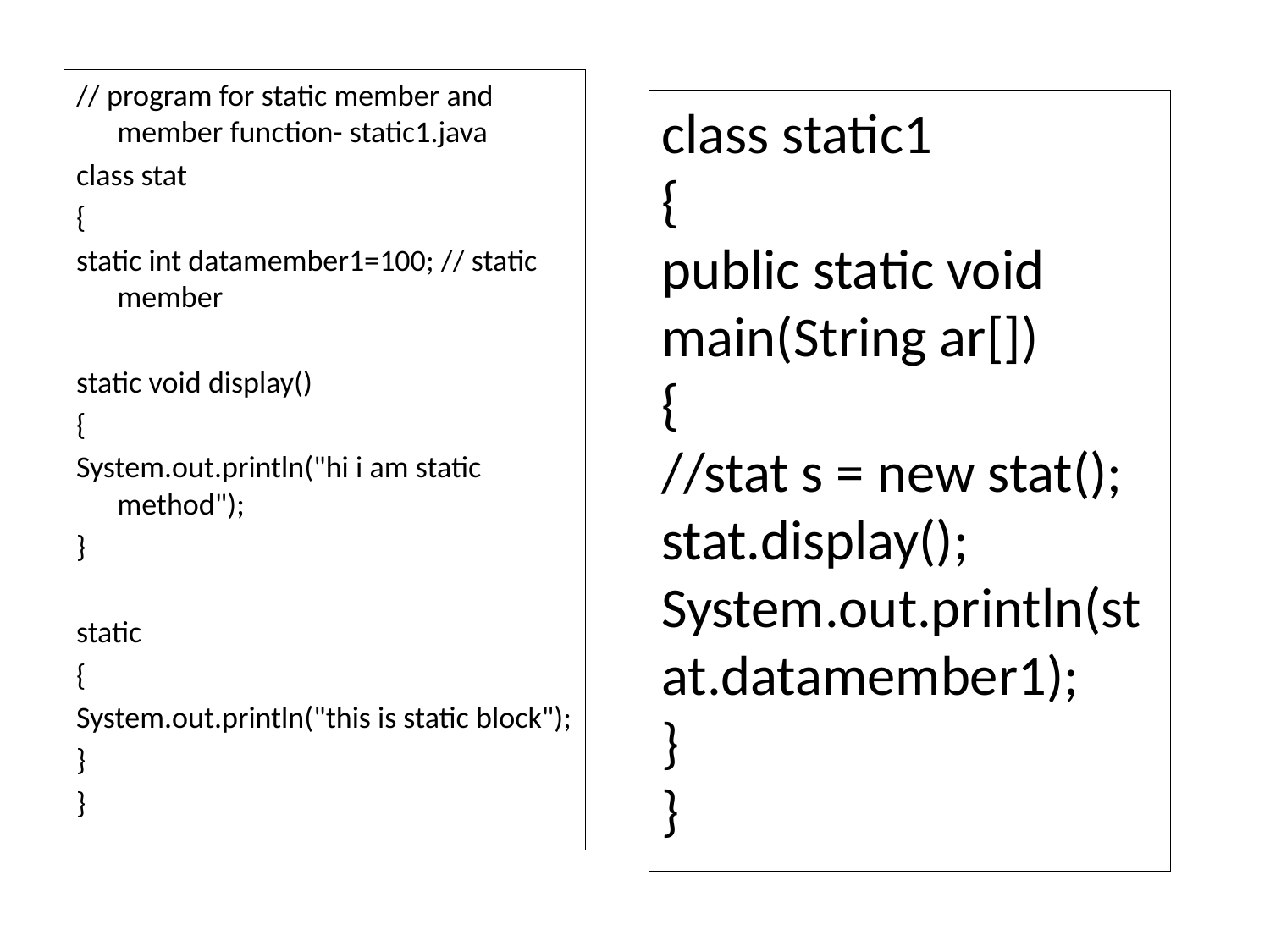

// program for static member and member function- static1.java
class stat
{
static int datamember1=100; // static member

static void display()
{
System.out.println("hi i am static method");
}

static
{
System.out.println("this is static block");
}
}

class static1
{
public static void main(String ar[])
{
//stat s = new stat();
stat.display();
System.out.println(stat.datamember1);
}
}